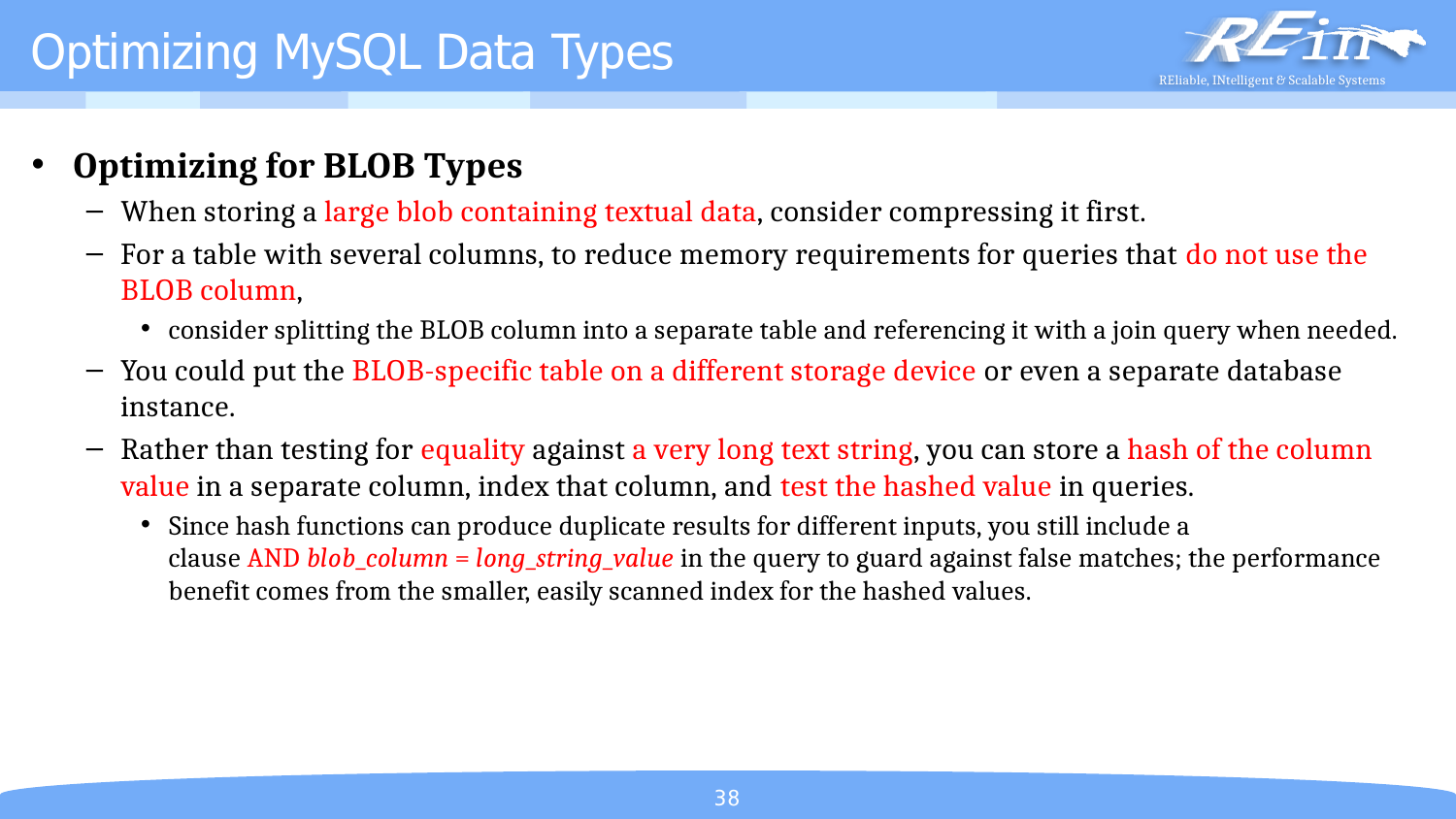

# Optimizing MySQL Data Types
Optimizing for BLOB Types
When storing a large blob containing textual data, consider compressing it first.
For a table with several columns, to reduce memory requirements for queries that do not use the BLOB column,
consider splitting the BLOB column into a separate table and referencing it with a join query when needed.
You could put the BLOB-specific table on a different storage device or even a separate database instance.
Rather than testing for equality against a very long text string, you can store a hash of the column value in a separate column, index that column, and test the hashed value in queries.
Since hash functions can produce duplicate results for different inputs, you still include a clause AND blob_column = long_string_value in the query to guard against false matches; the performance benefit comes from the smaller, easily scanned index for the hashed values.
38